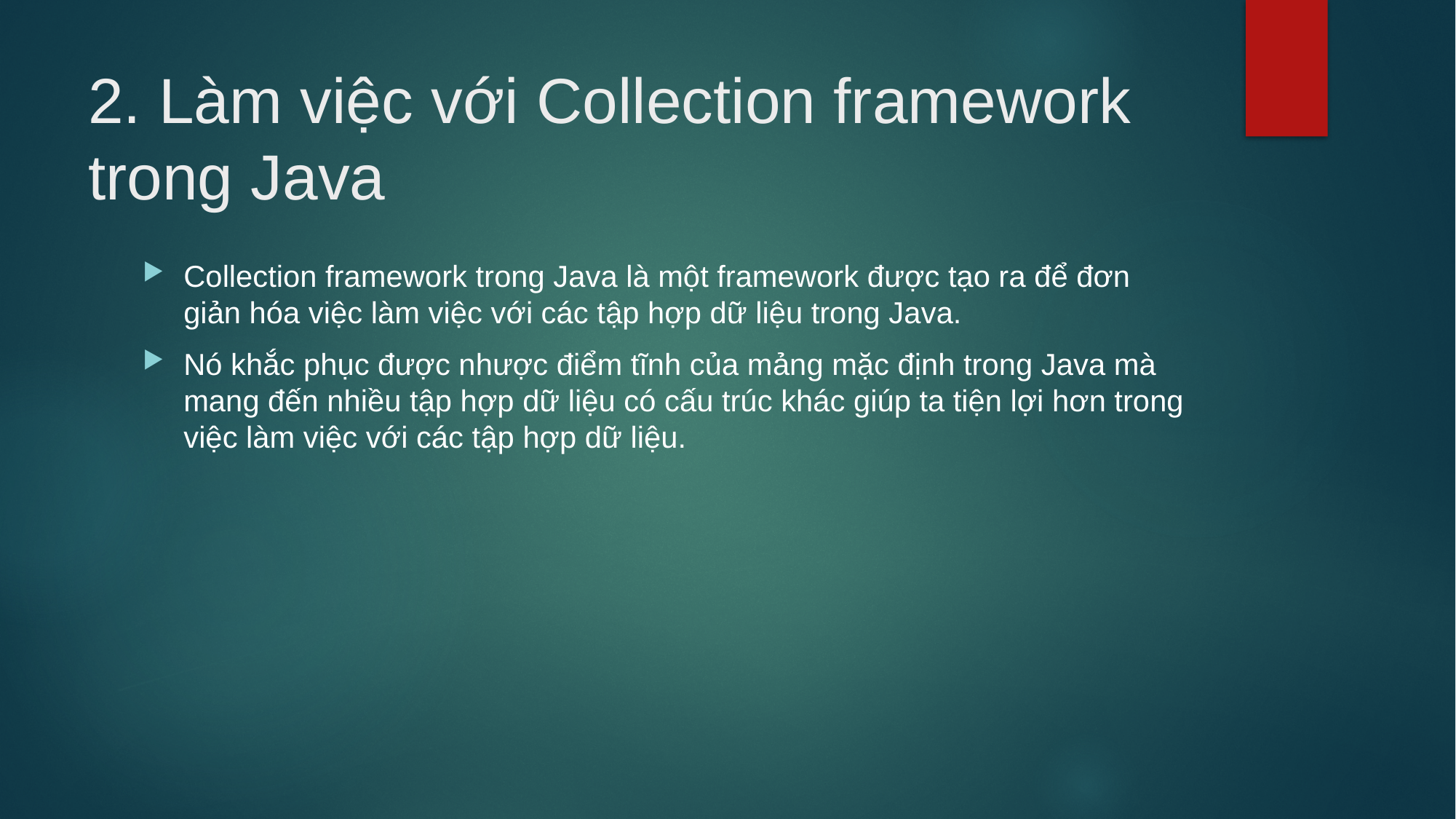

# 2. Làm việc với Collection framework trong Java
Collection framework trong Java là một framework được tạo ra để đơn giản hóa việc làm việc với các tập hợp dữ liệu trong Java.
Nó khắc phục được nhược điểm tĩnh của mảng mặc định trong Java mà mang đến nhiều tập hợp dữ liệu có cấu trúc khác giúp ta tiện lợi hơn trong việc làm việc với các tập hợp dữ liệu.